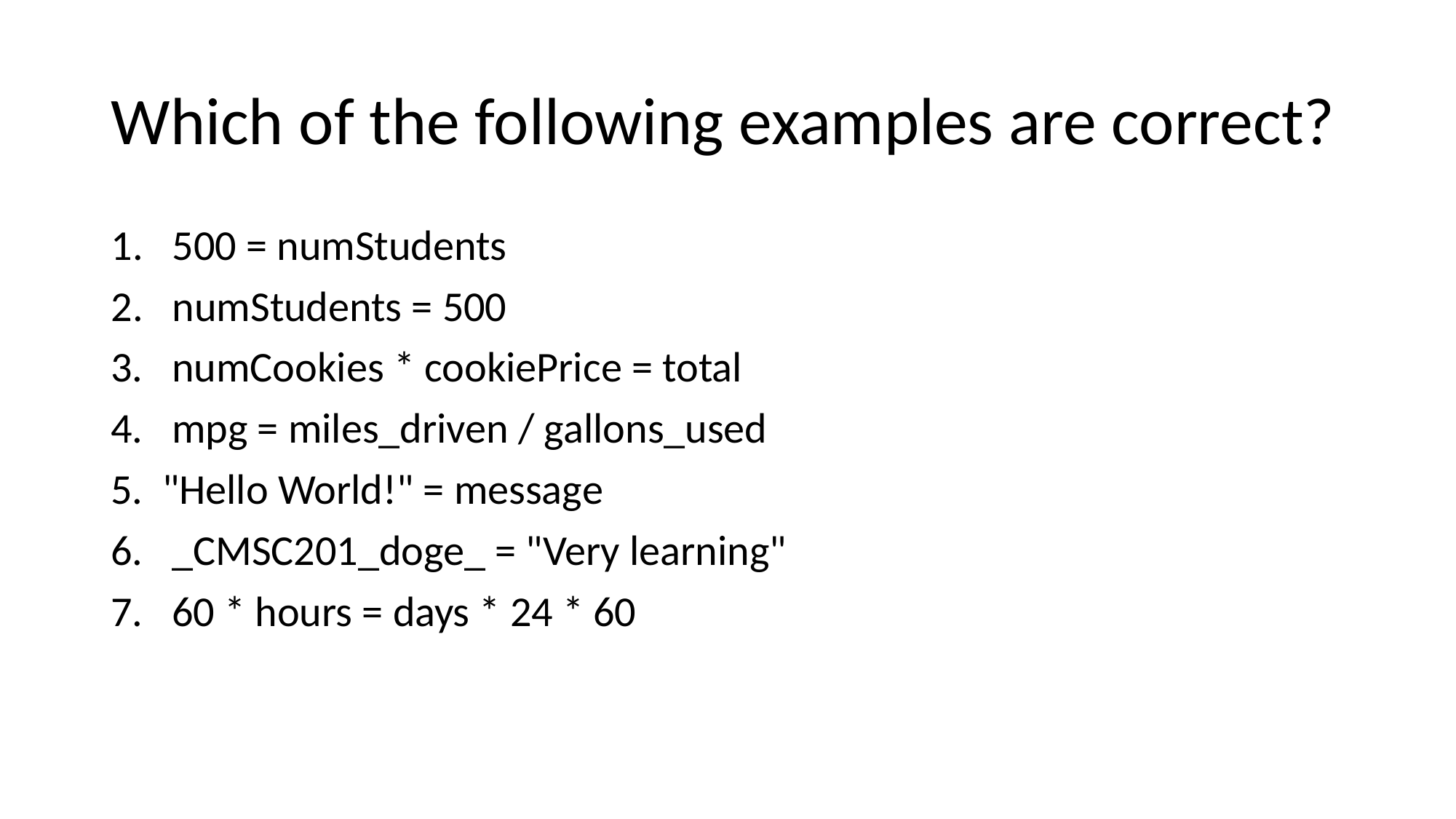

# Which of the following examples are correct?
500 = numStudents
numStudents = 500
3.   numCookies * cookiePrice = total
4.   mpg = miles_driven / gallons_used
5.  "Hello World!" = message
6.   _CMSC201_doge_ = "Very learning"
7.   60 * hours = days * 24 * 60